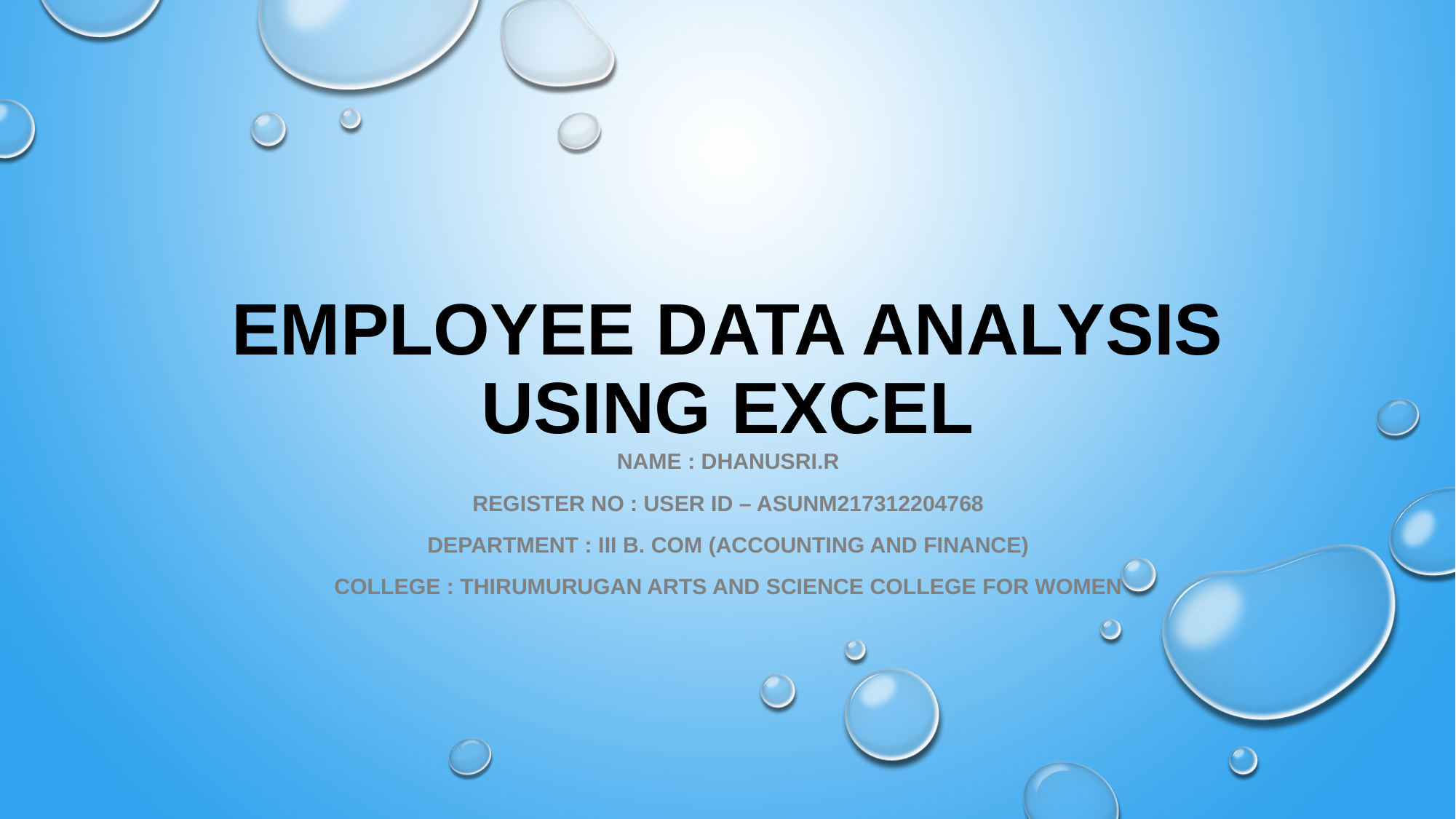

# Employee Data Analysis Using Excel
Name : DHANUSRI.R
Register No : User ID – ASUNM217312204768
Department : III B. Com (Accounting and Finance)
College : Thirumurugan arts and science college for women